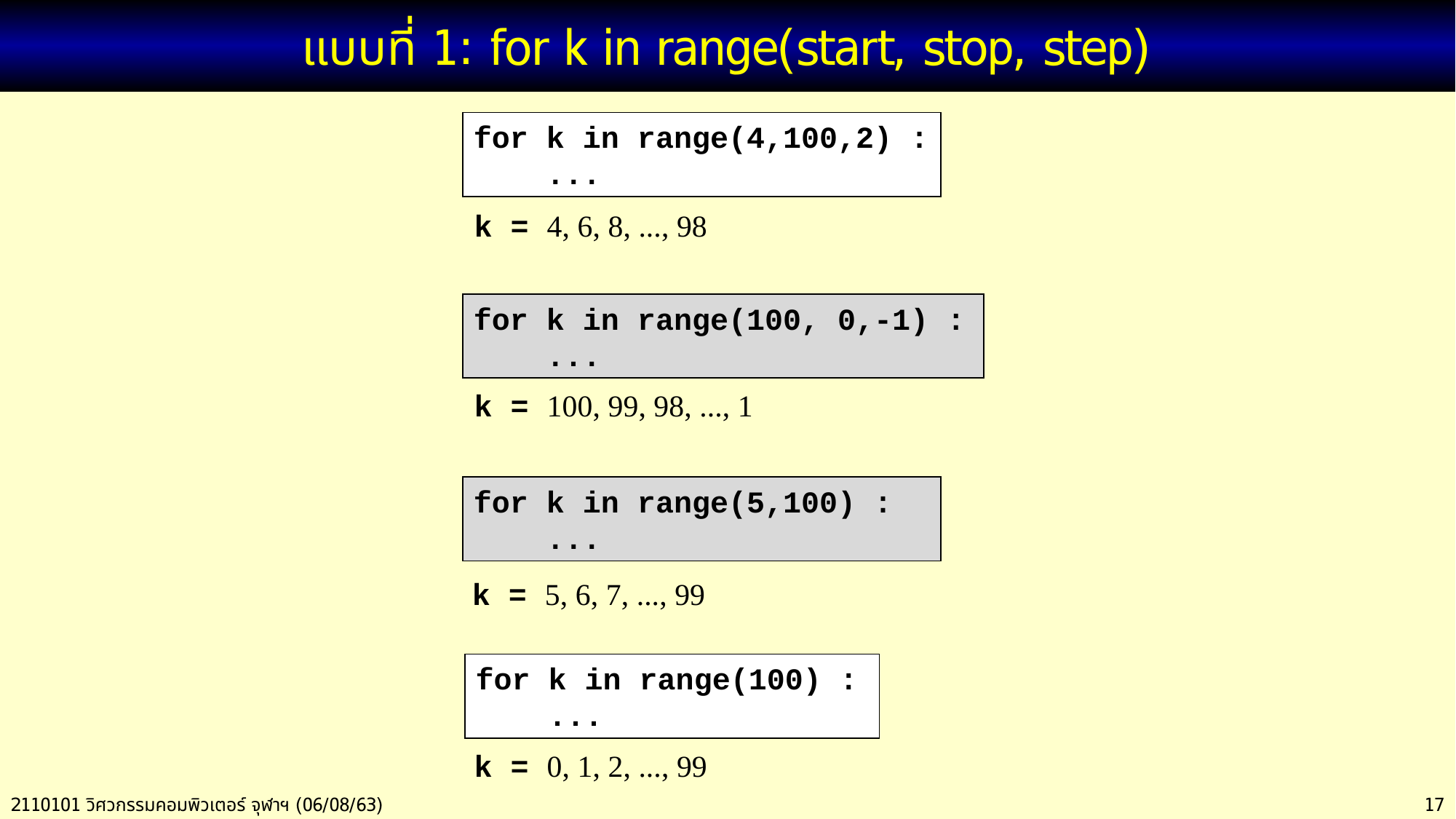

# แบบที่ 1: for k in range(start, stop, step)
for k in range(4,100,2) :
    ...
k = 4, 6, 8, ..., 98
for k in range(100, 0,-1) :
    ...
k = 100, 99, 98, ..., 1
for k in range(5,100) :
    ...
k = 5, 6, 7, ..., 99
for k in range(100) :
    ...
k = 0, 1, 2, ..., 99